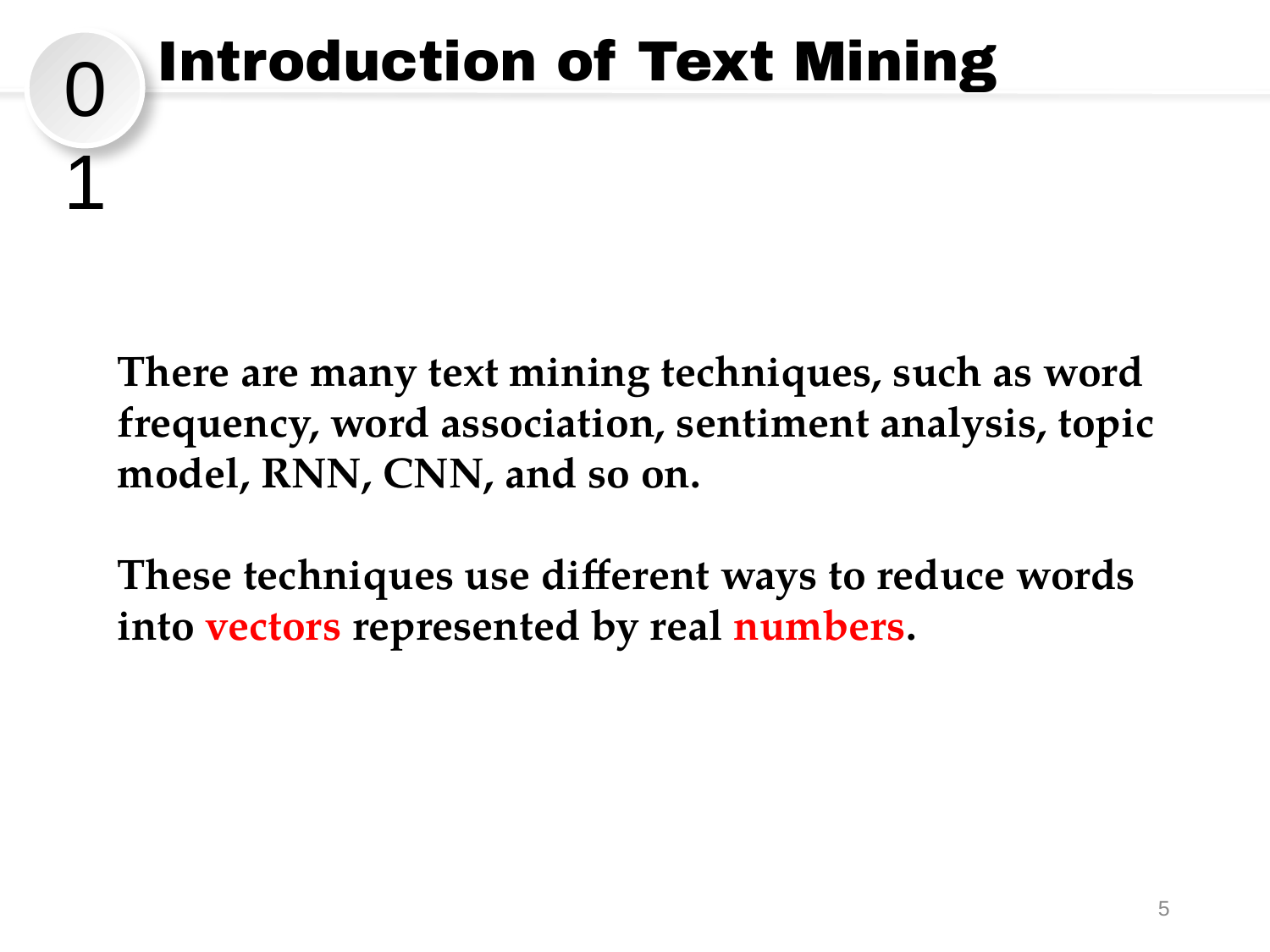

Introduction of Text Mining

01
There are many text mining techniques, such as word frequency, word association, sentiment analysis, topic model, RNN, CNN, and so on.

These techniques use different ways to reduce words into vectors represented by real numbers.
5